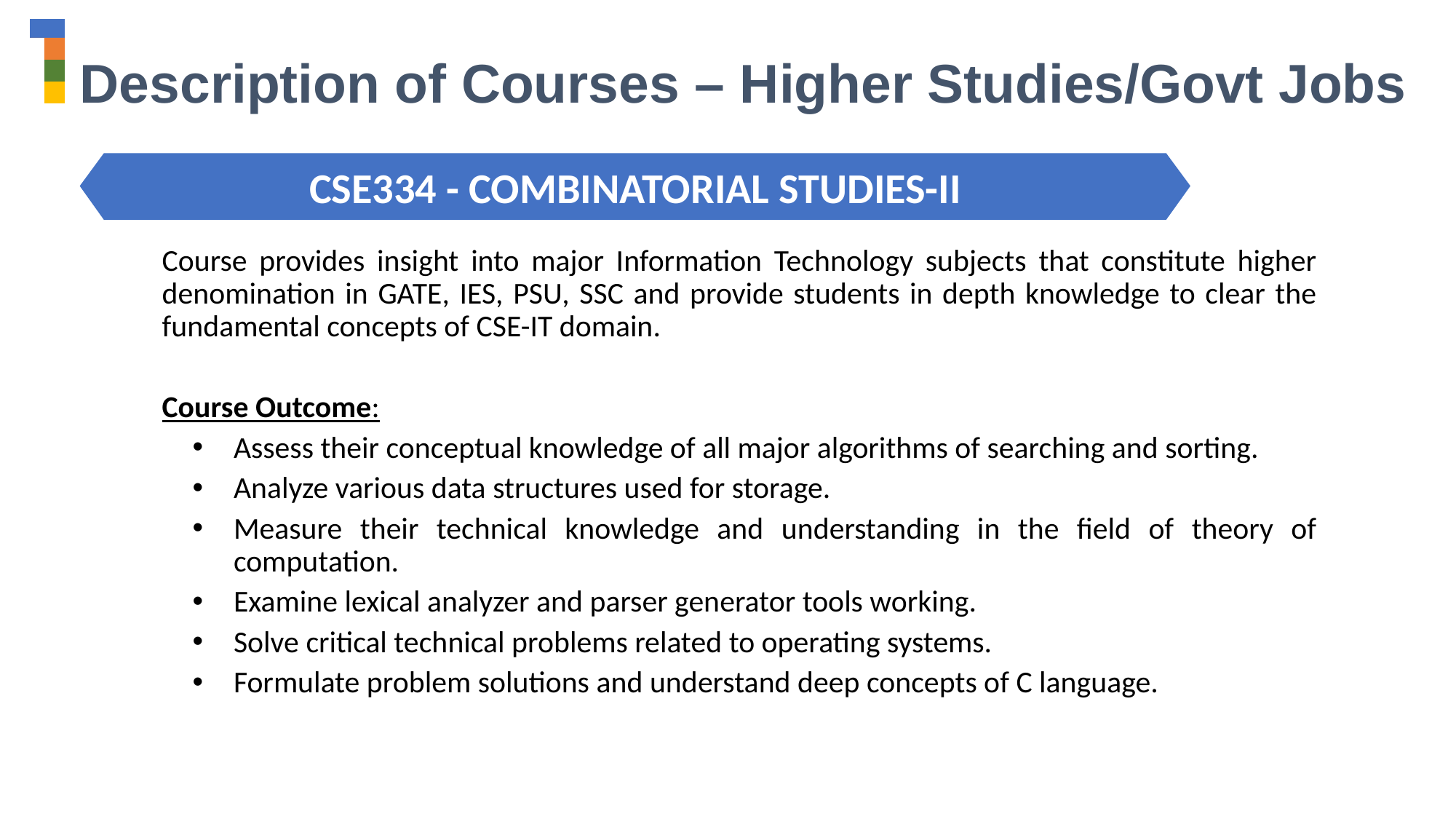

Description of Courses – Higher Studies/Govt Jobs
CSE334 - COMBINATORIAL STUDIES-II
Course provides insight into major Information Technology subjects that constitute higher denomination in GATE, IES, PSU, SSC and provide students in depth knowledge to clear the fundamental concepts of CSE-IT domain.

Course Outcome:
Assess their conceptual knowledge of all major algorithms of searching and sorting.
Analyze various data structures used for storage.
Measure their technical knowledge and understanding in the field of theory of computation.
Examine lexical analyzer and parser generator tools working.
Solve critical technical problems related to operating systems.
Formulate problem solutions and understand deep concepts of C language.